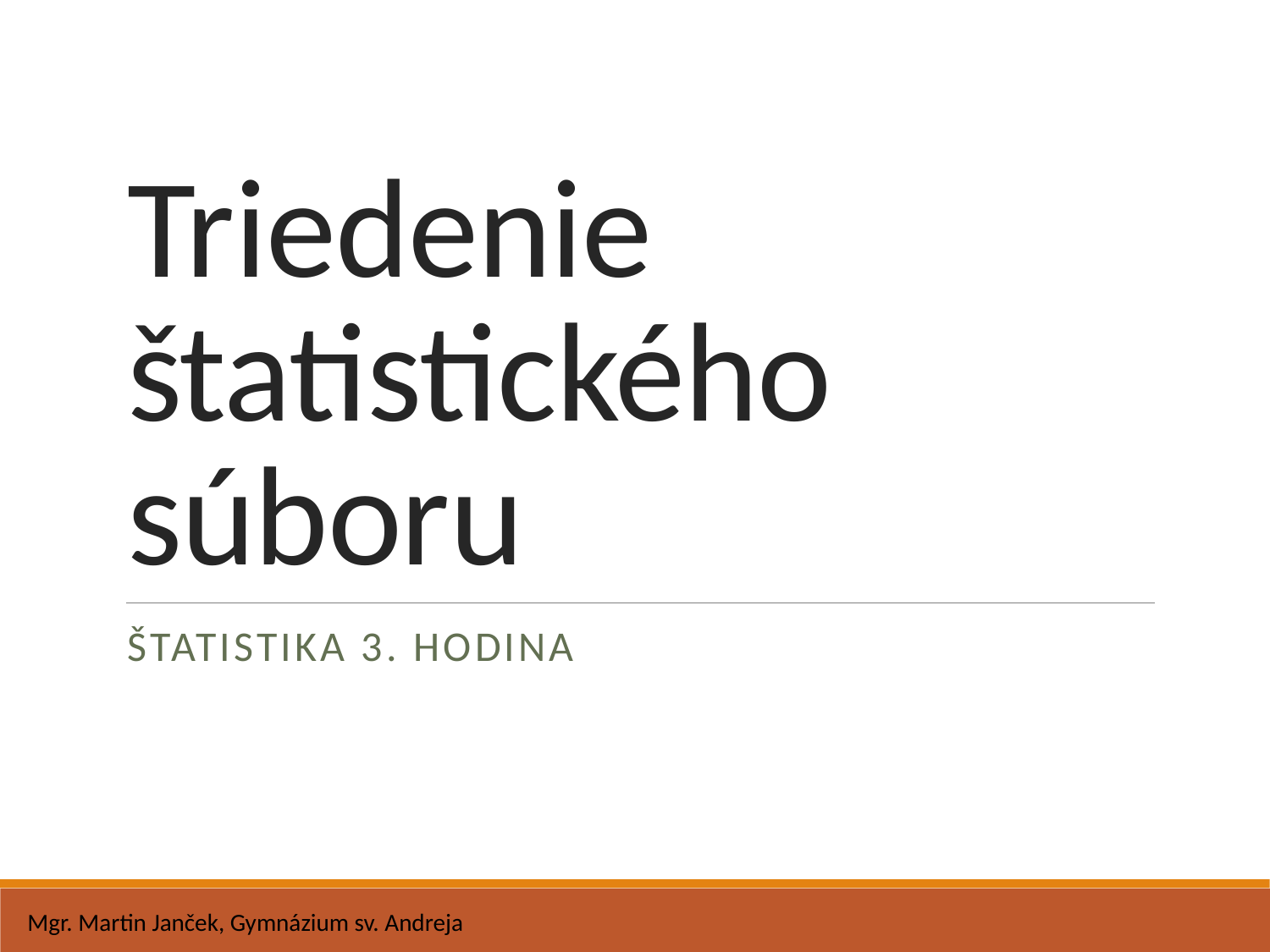

# Triedenie štatistického súboru
Štatistika 3. hodina
Mgr. Martin Janček, Gymnázium sv. Andreja